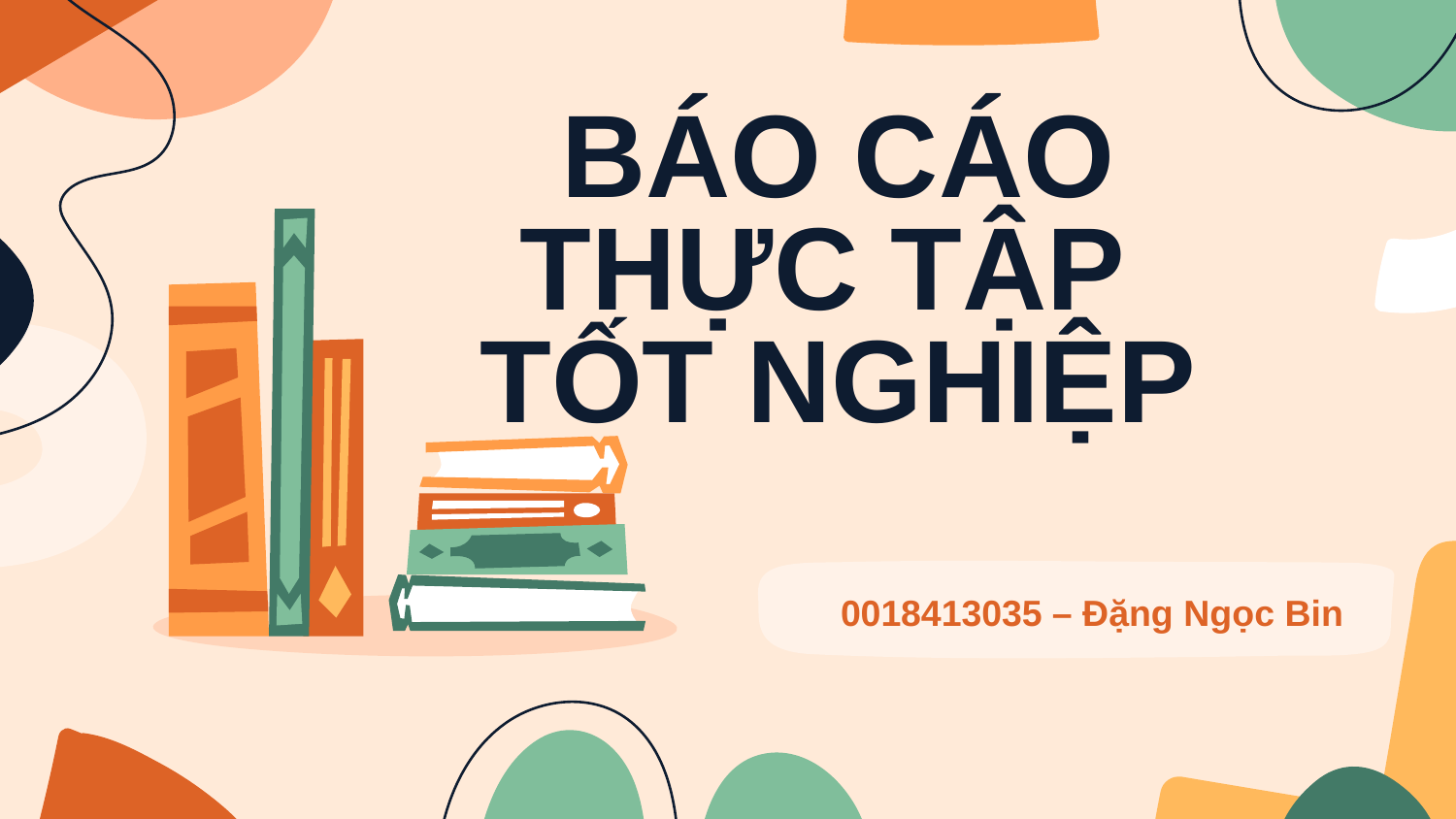

# BÁO CÁO THỰC TẬP TỐT NGHIỆP

0018413035 – Đặng Ngọc Bin